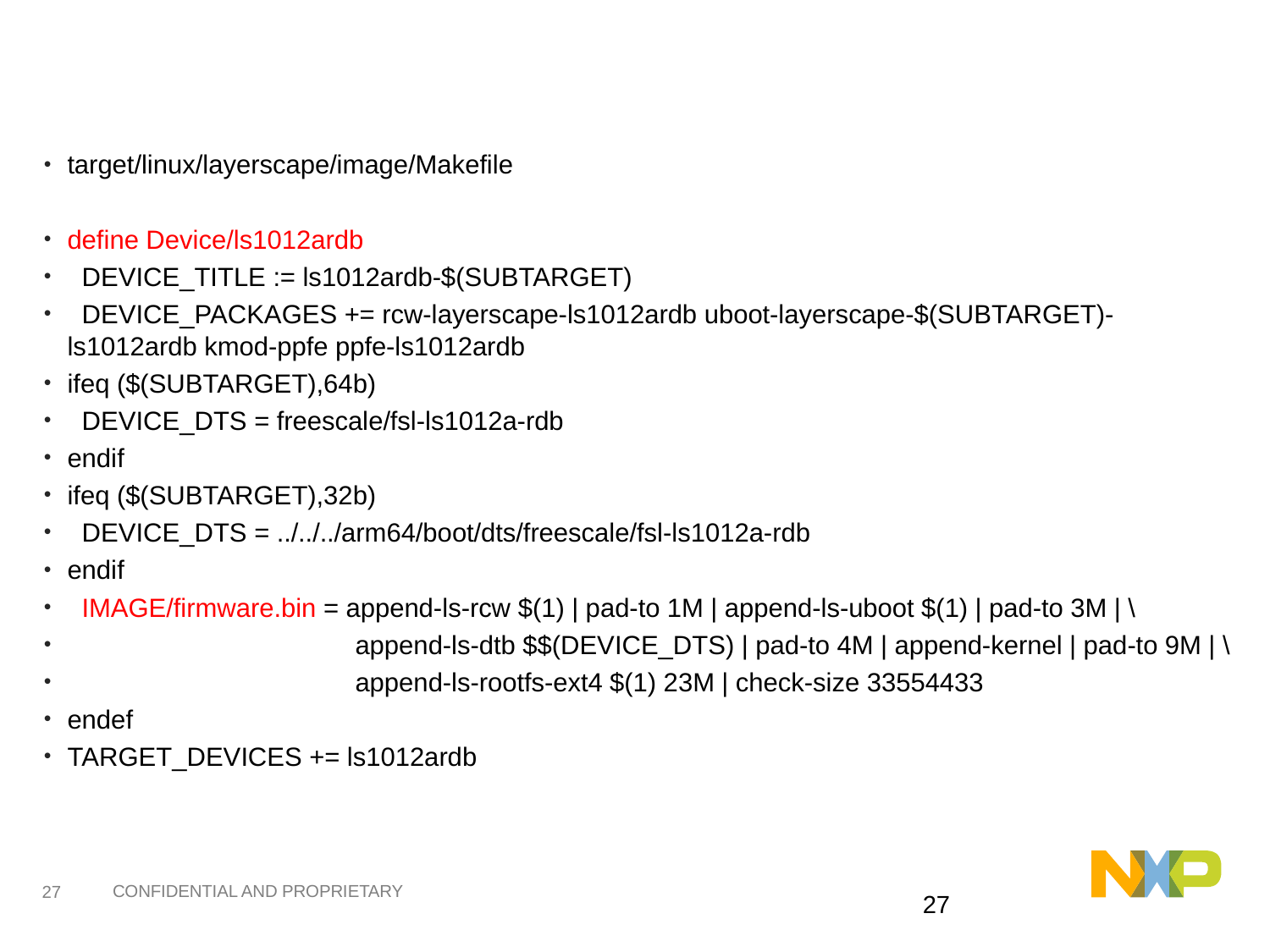

#
target/linux/layerscape/image/Makefile

define Device/ls1012ardb
  DEVICE_TITLE := ls1012ardb-$(SUBTARGET)
  DEVICE_PACKAGES += rcw-layerscape-ls1012ardb uboot-layerscape-$(SUBTARGET)-ls1012ardb kmod-ppfe ppfe-ls1012ardb
ifeq ($(SUBTARGET),64b)
  DEVICE_DTS = freescale/fsl-ls1012a-rdb
endif
ifeq ($(SUBTARGET),32b)
  DEVICE_DTS = ../../../arm64/boot/dts/freescale/fsl-ls1012a-rdb
endif
  IMAGE/firmware.bin = append-ls-rcw $(1) | pad-to 1M | append-ls-uboot $(1) | pad-to 3M | \
                                        append-ls-dtb $$(DEVICE_DTS) | pad-to 4M | append-kernel | pad-to 9M | \
                                        append-ls-rootfs-ext4 $(1) 23M | check-size 33554433
endef
TARGET_DEVICES += ls1012ardb
27